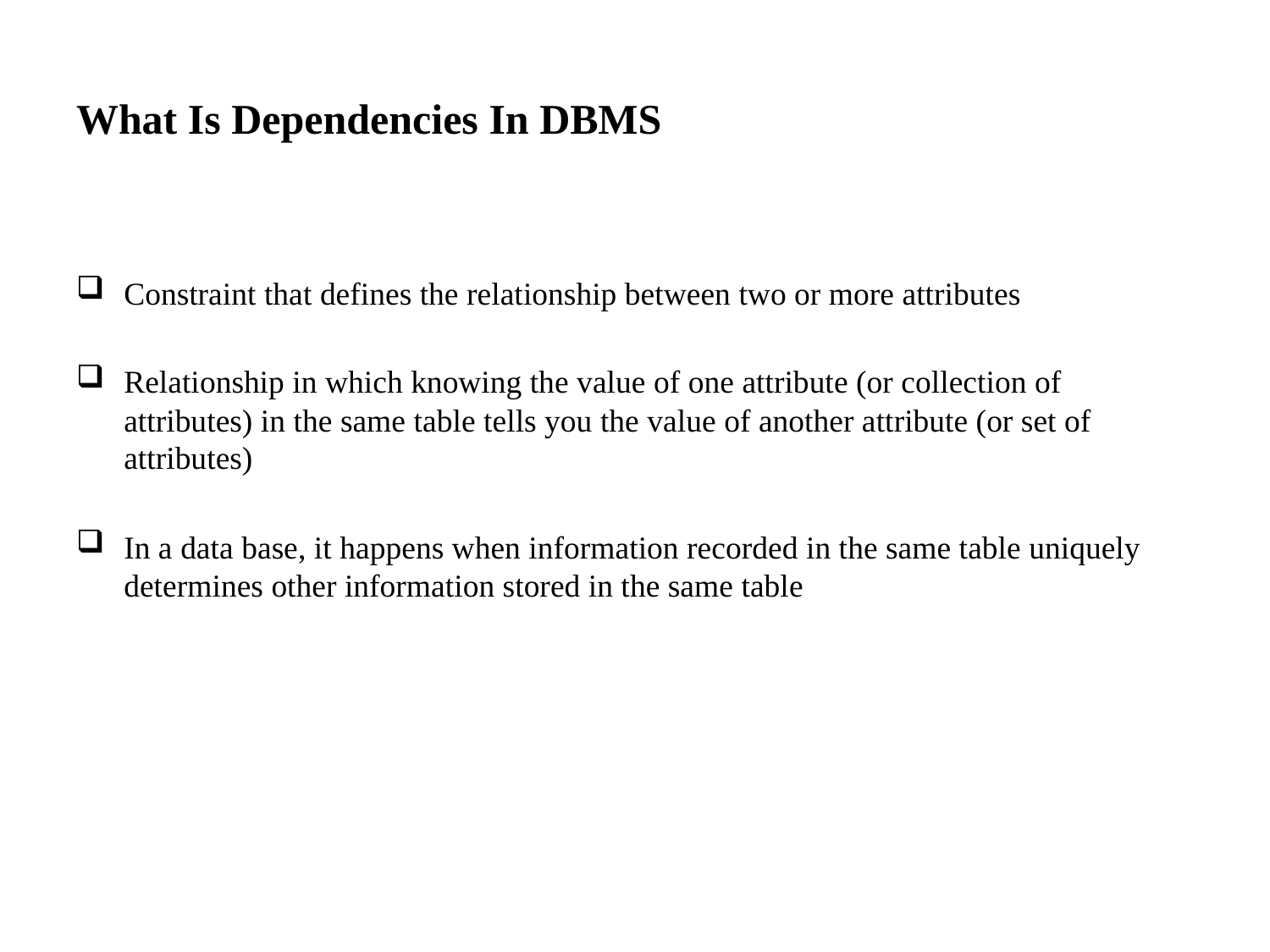

# What Is Dependencies In DBMS

Constraint that defines the relationship between two or more attributes

Relationship in which knowing the value of one attribute (or collection of attributes) in the same table tells you the value of another attribute (or set of attributes)

In a data base, it happens when information recorded in the same table uniquely determines other information stored in the same table